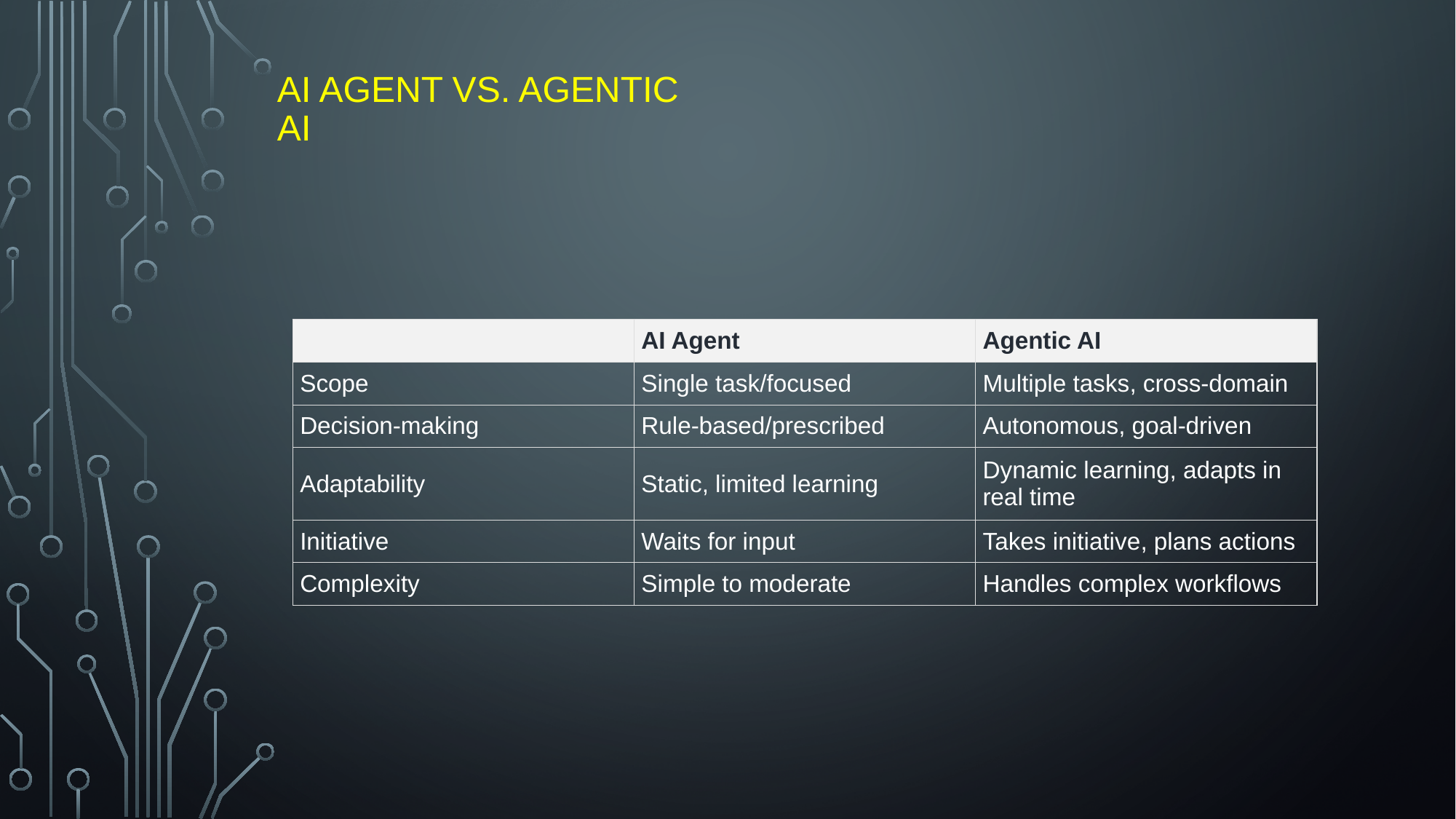

# AI Agent vs. Agentic AI
|  | AI Agent | Agentic AI |
| --- | --- | --- |
| Scope | Single task/focused | Multiple tasks, cross-domain |
| Decision-making | Rule-based/prescribed | Autonomous, goal-driven |
| Adaptability | Static, limited learning | Dynamic learning, adapts in real time |
| Initiative | Waits for input | Takes initiative, plans actions |
| Complexity | Simple to moderate | Handles complex workflows |